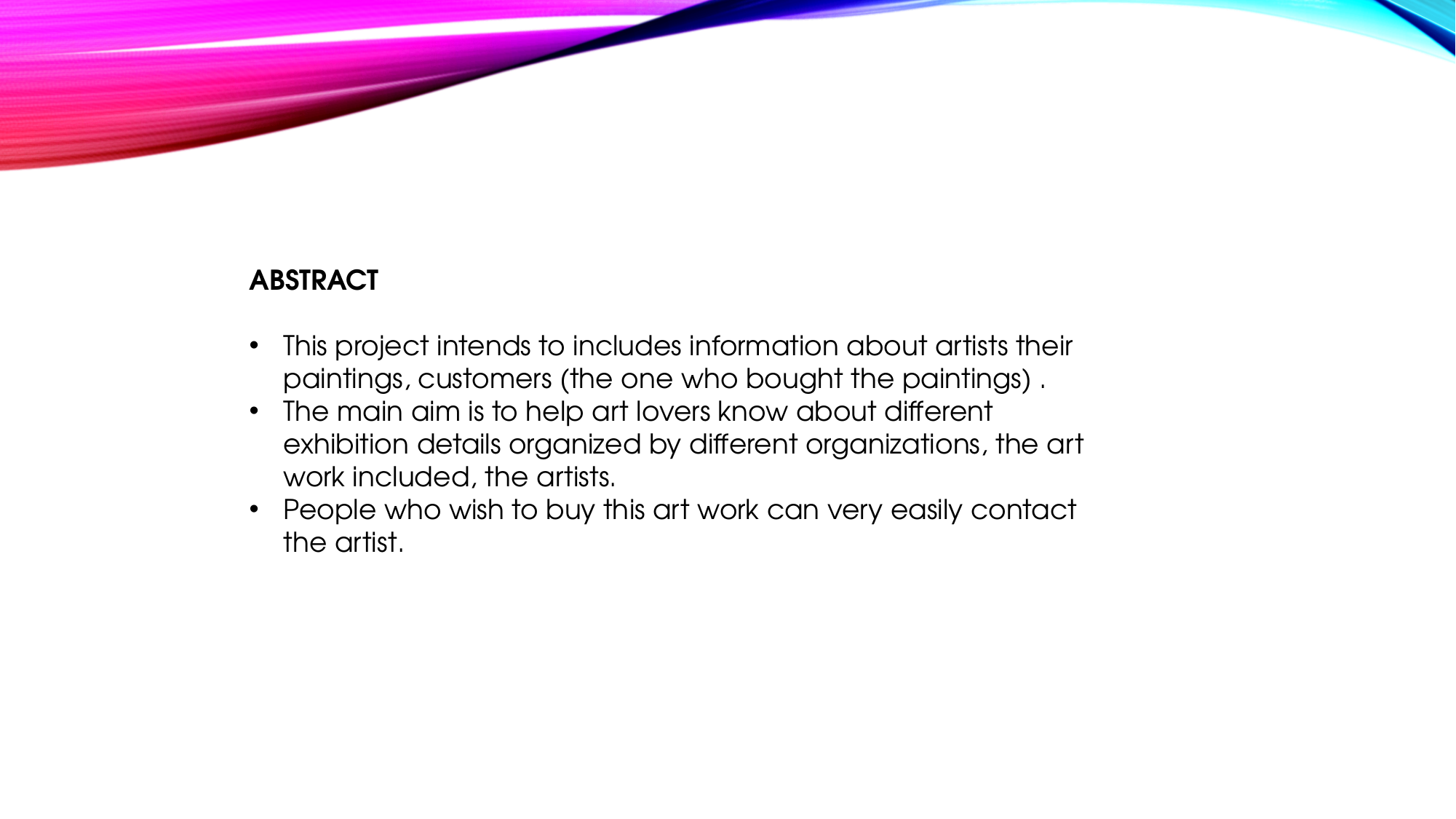

ABSTRACT

This project intends to includes information about artists their paintings, customers (the one who bought the paintings) .
The main aim is to help art lovers know about different exhibition details organized by different organizations, the art work included, the artists.
People who wish to buy this art work can very easily contact the artist.